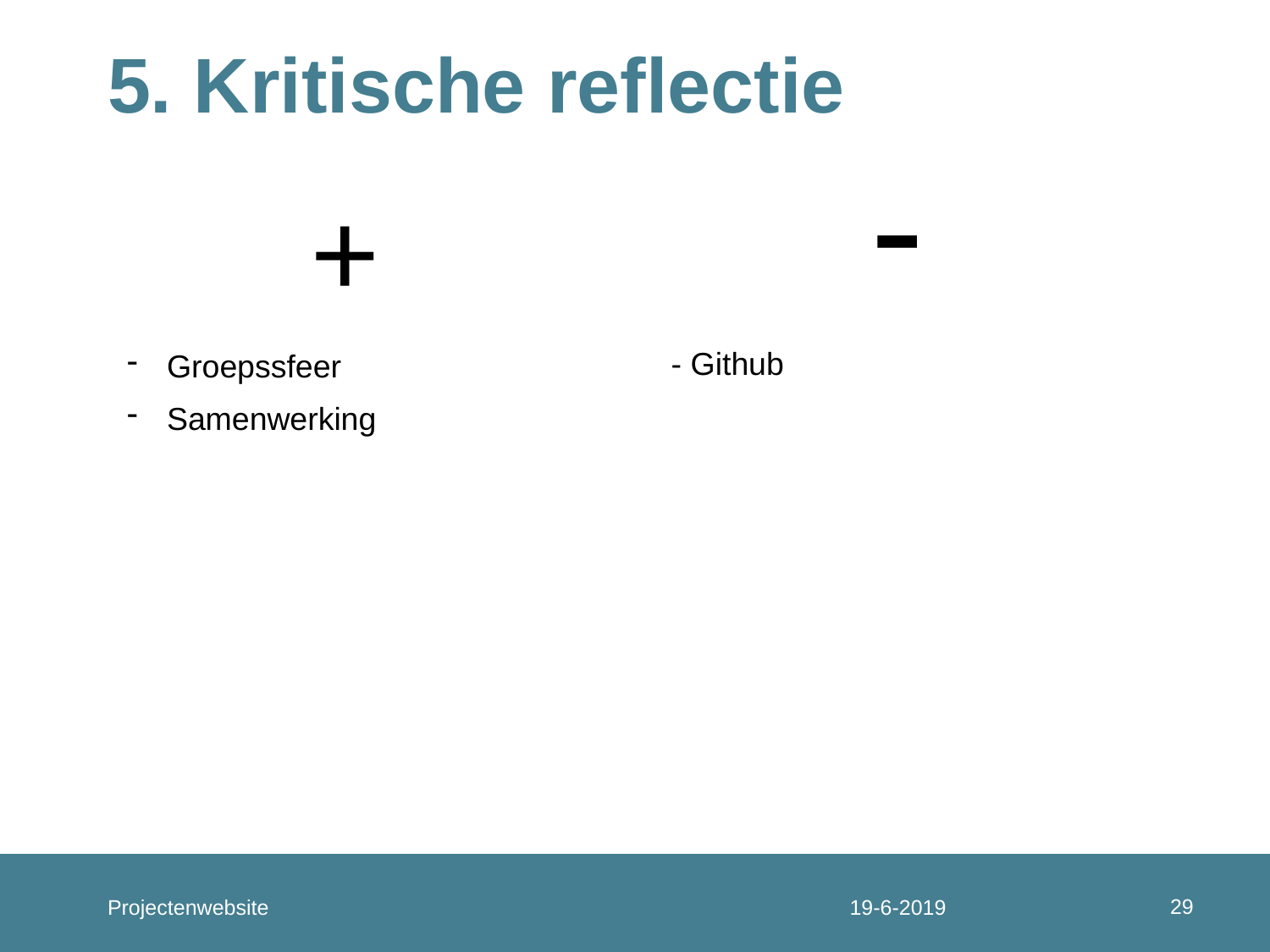

# 5. Kritische reflectie
-
+
- Github
Groepssfeer
Samenwerking

29
Projectenwebsite
19-6-2019